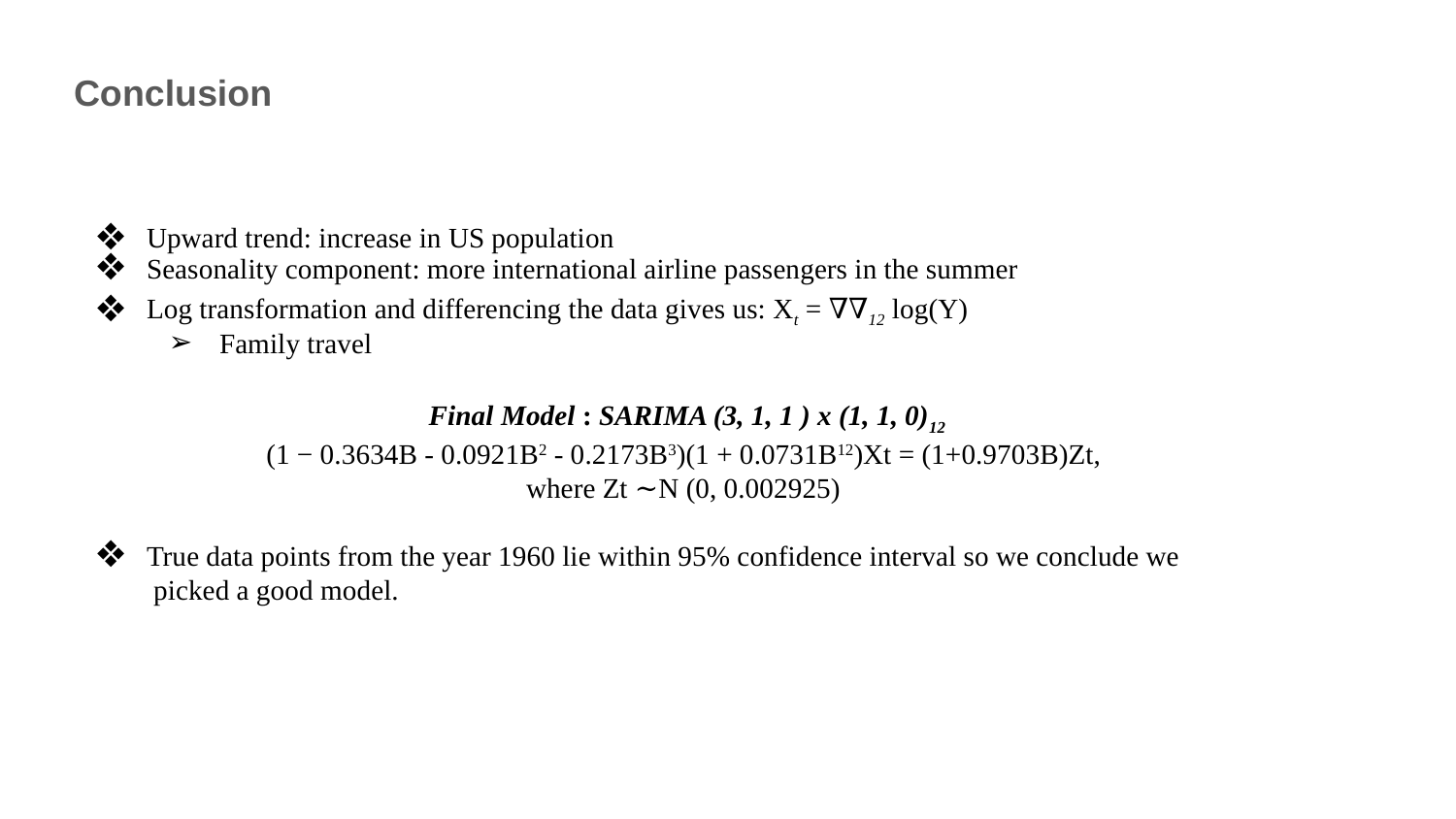

# Conclusion
Upward trend: increase in US population
Seasonality component: more international airline passengers in the summer
Log transformation and differencing the data gives us: Xt = ∇∇12 log(Y)
Family travel
Final Model : SARIMA (3, 1, 1 ) x (1, 1, 0)12
(1 − 0.3634B - 0.0921B2 - 0.2173B3)(1 + 0.0731B12)Xt = (1+0.9703B)Zt,
where Zt ∼N (0, 0.002925)

True data points from the year 1960 lie within 95% confidence interval so we conclude we
 picked a good model.